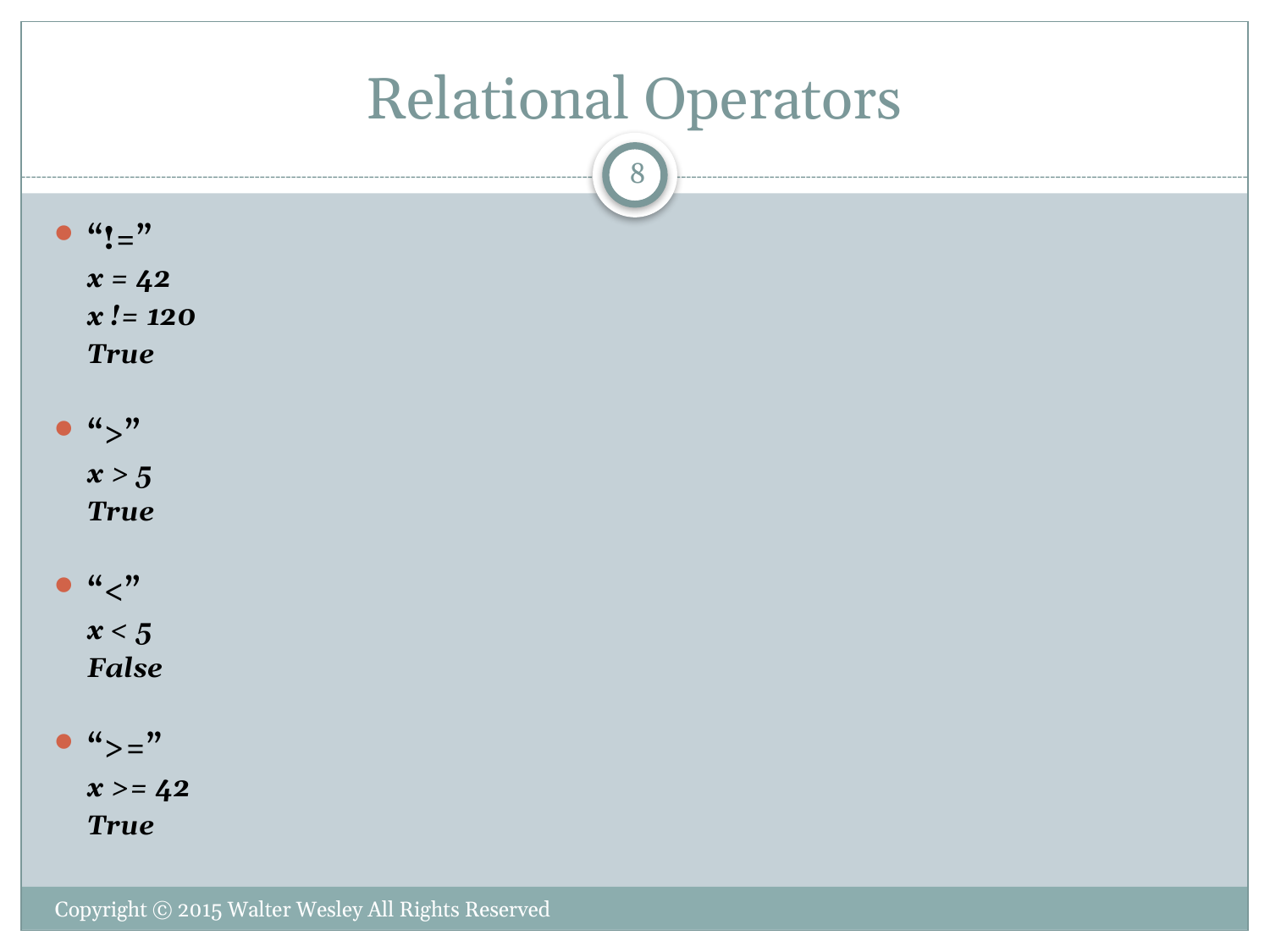

# Relational Operators
8
“!=”
x = 42
x != 120
True

“>”
x > 5
True

“<”
x < 5
False

“>=”
x >= 42
True

Copyright © 2015 Walter Wesley All Rights Reserved